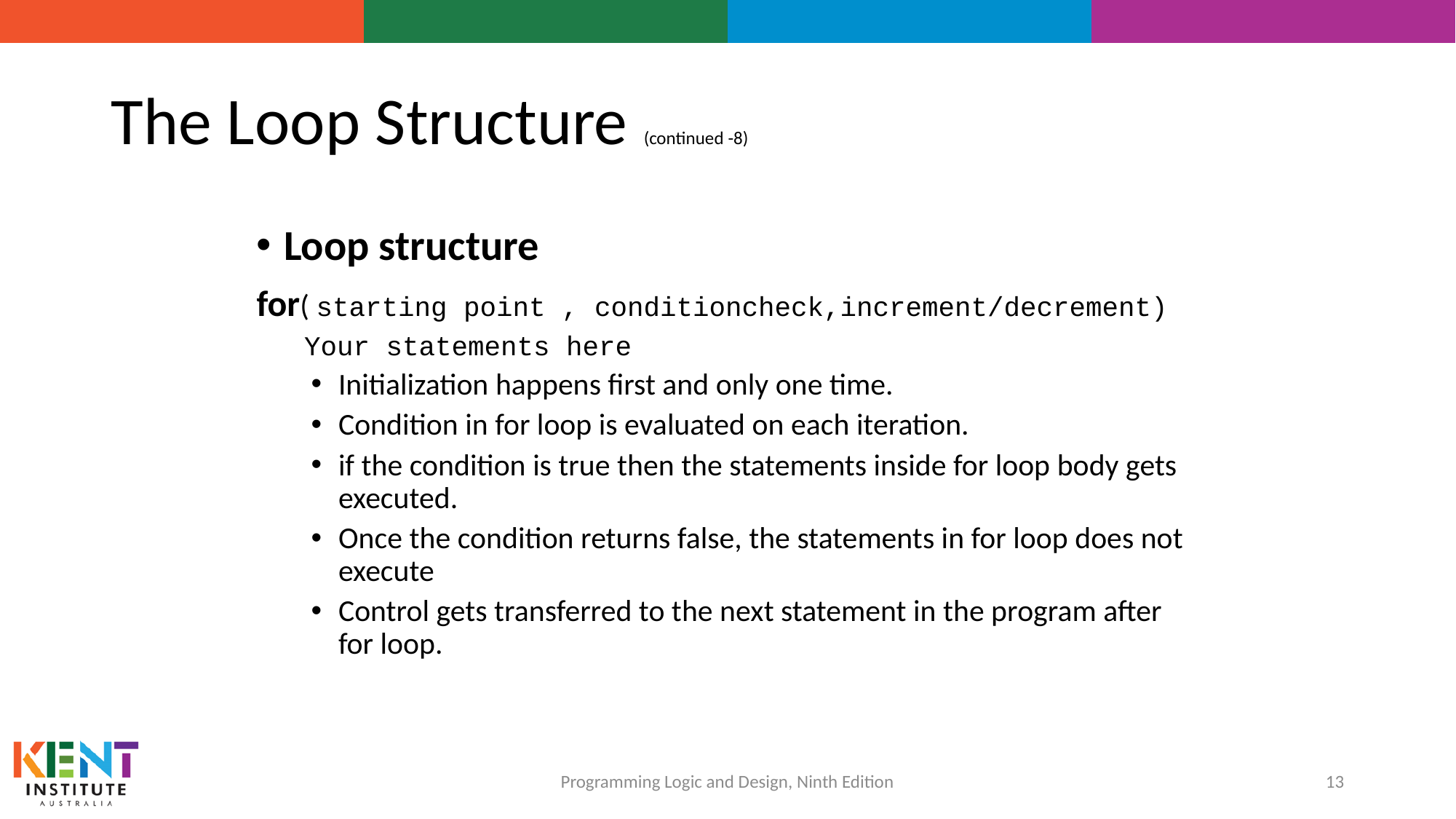

# The Loop Structure (continued -8)
Loop structure
for( starting point , conditioncheck,increment/decrement)
Your statements here
Initialization happens first and only one time.
Condition in for loop is evaluated on each iteration.
if the condition is true then the statements inside for loop body gets executed.
Once the condition returns false, the statements in for loop does not execute
Control gets transferred to the next statement in the program after for loop.

13
Programming Logic and Design, Ninth Edition